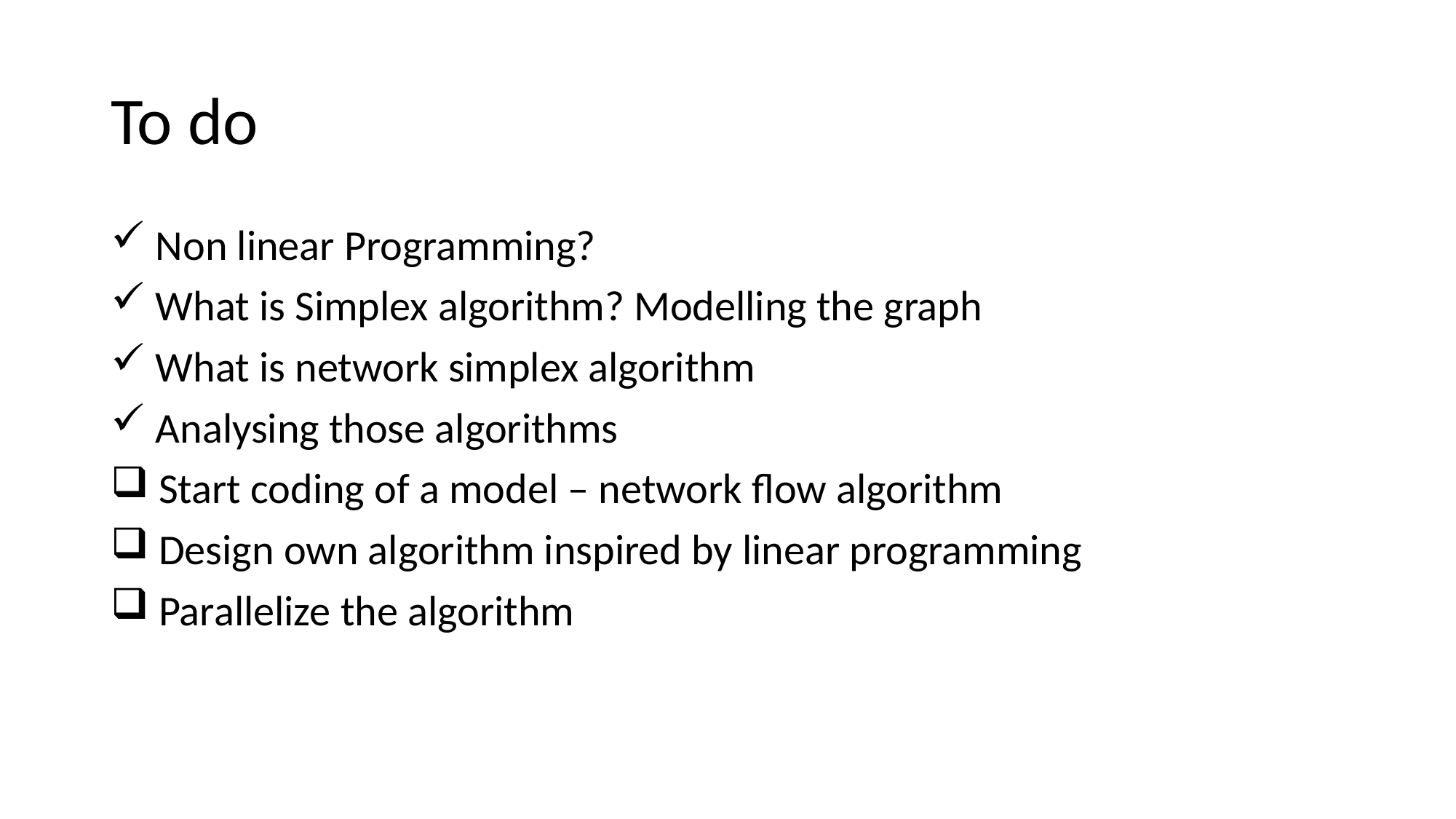

# To do
 Non linear Programming?
 What is Simplex algorithm? Modelling the graph
 What is network simplex algorithm
 Analysing those algorithms
 Start coding of a model – network flow algorithm
 Design own algorithm inspired by linear programming
 Parallelize the algorithm